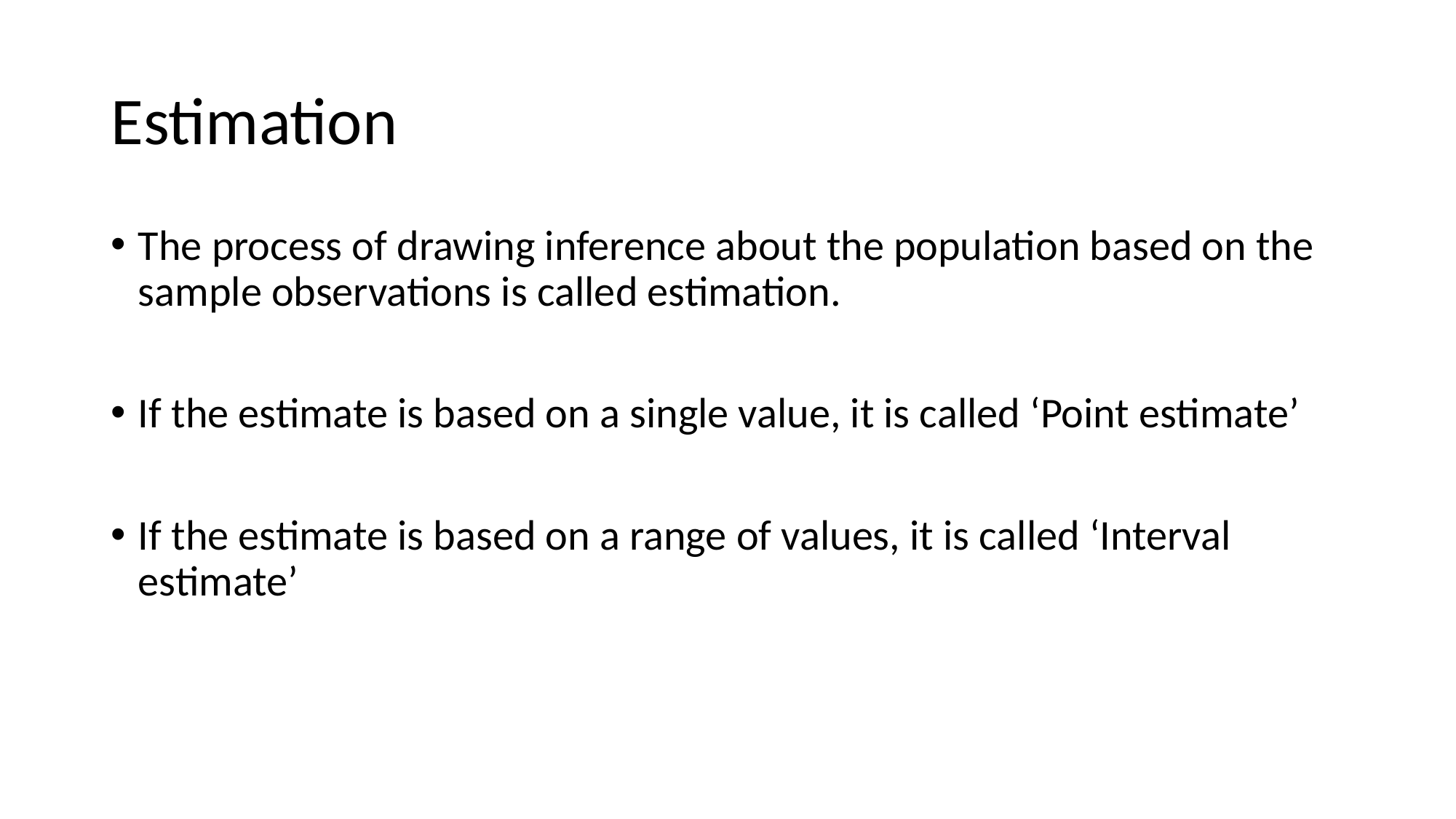

# Estimation
The process of drawing inference about the population based on the sample observations is called estimation.

If the estimate is based on a single value, it is called ‘Point estimate’

If the estimate is based on a range of values, it is called ‘Interval estimate’